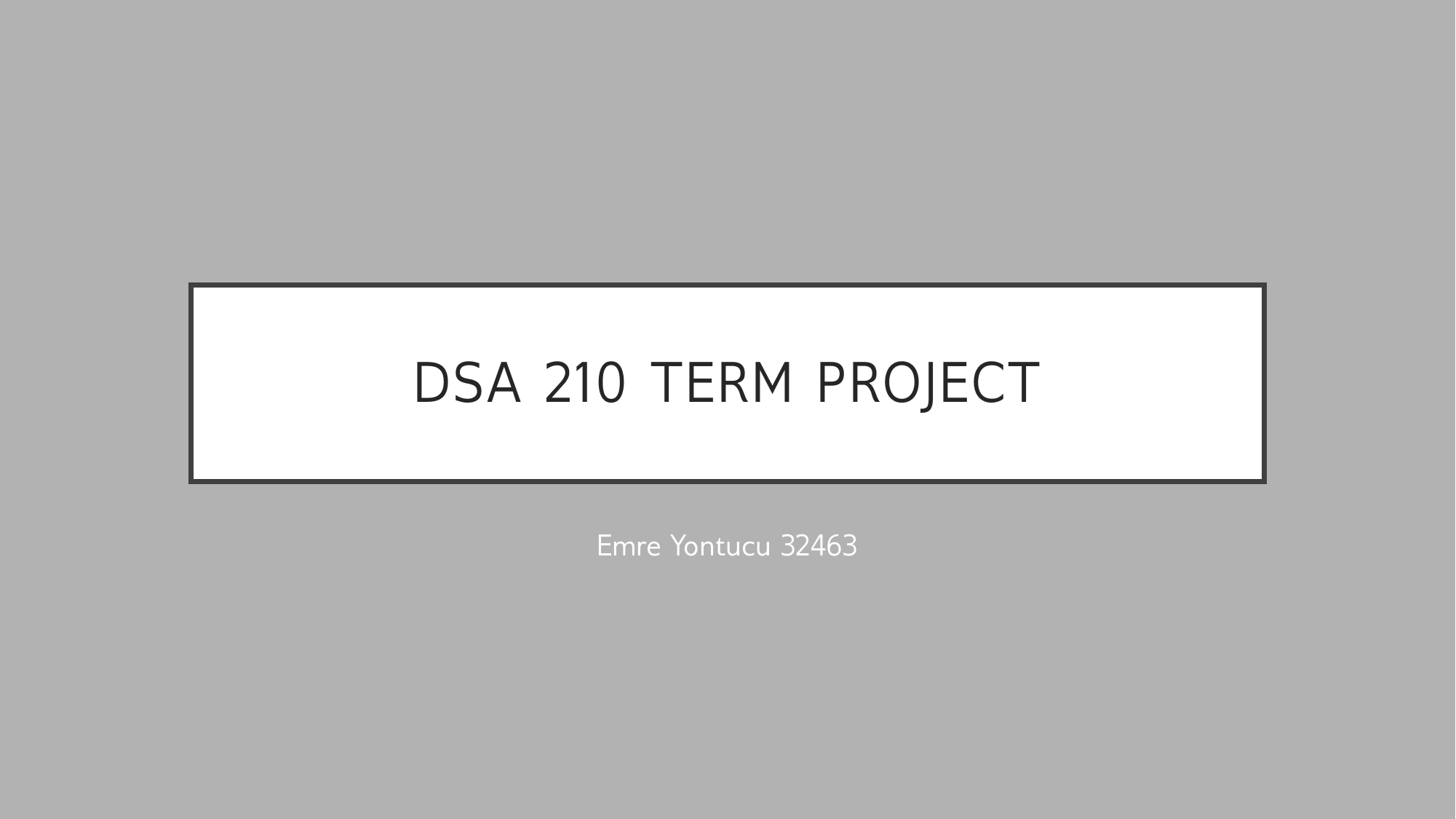

# Dsa 210 term project
Emre Yontucu 32463